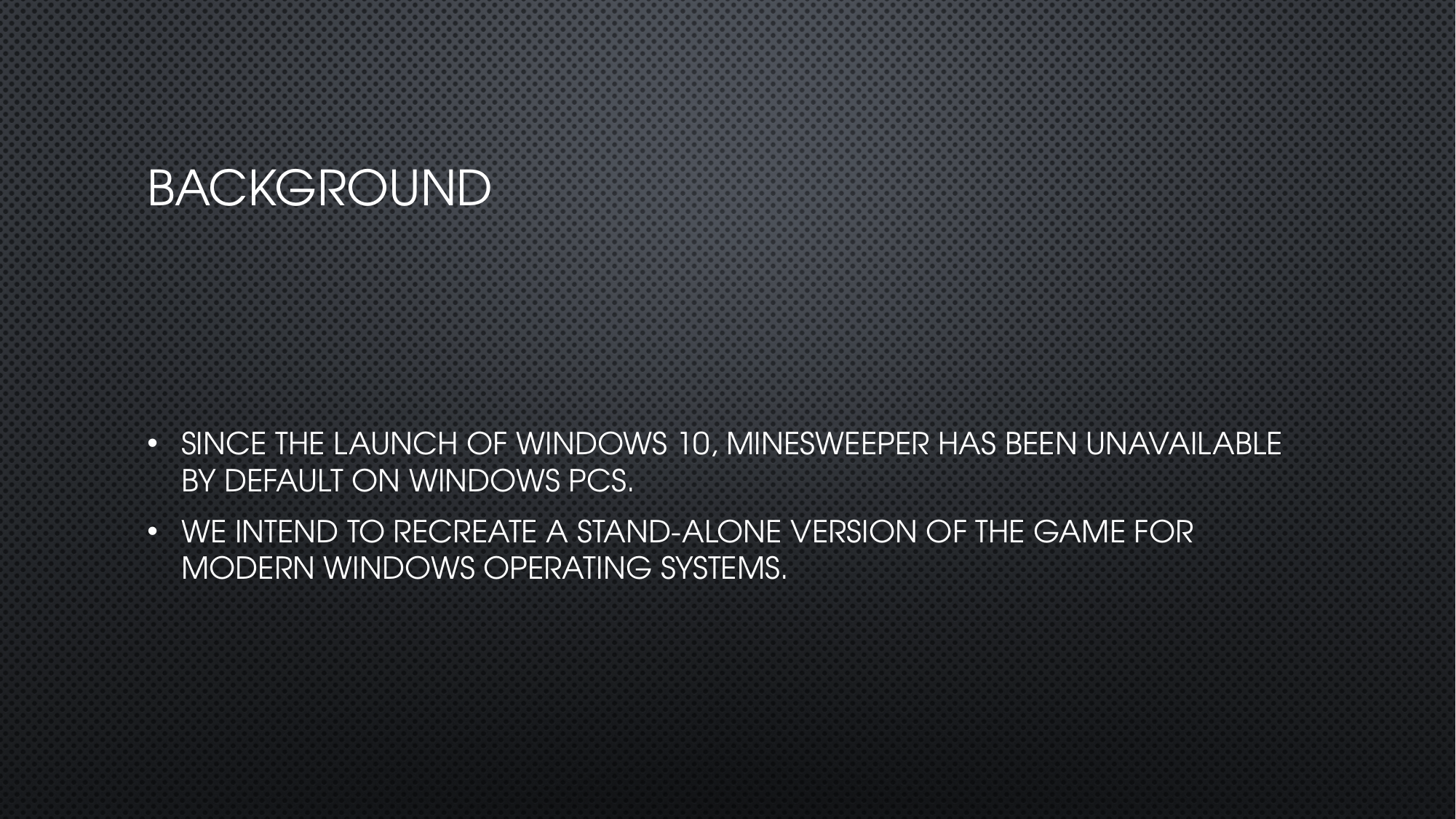

# Background
Since the launch of Windows 10, Minesweeper has been unavailable by default on Windows PCs.
we intend to recreate a stand-alone version of the game for modern Windows operating systems.